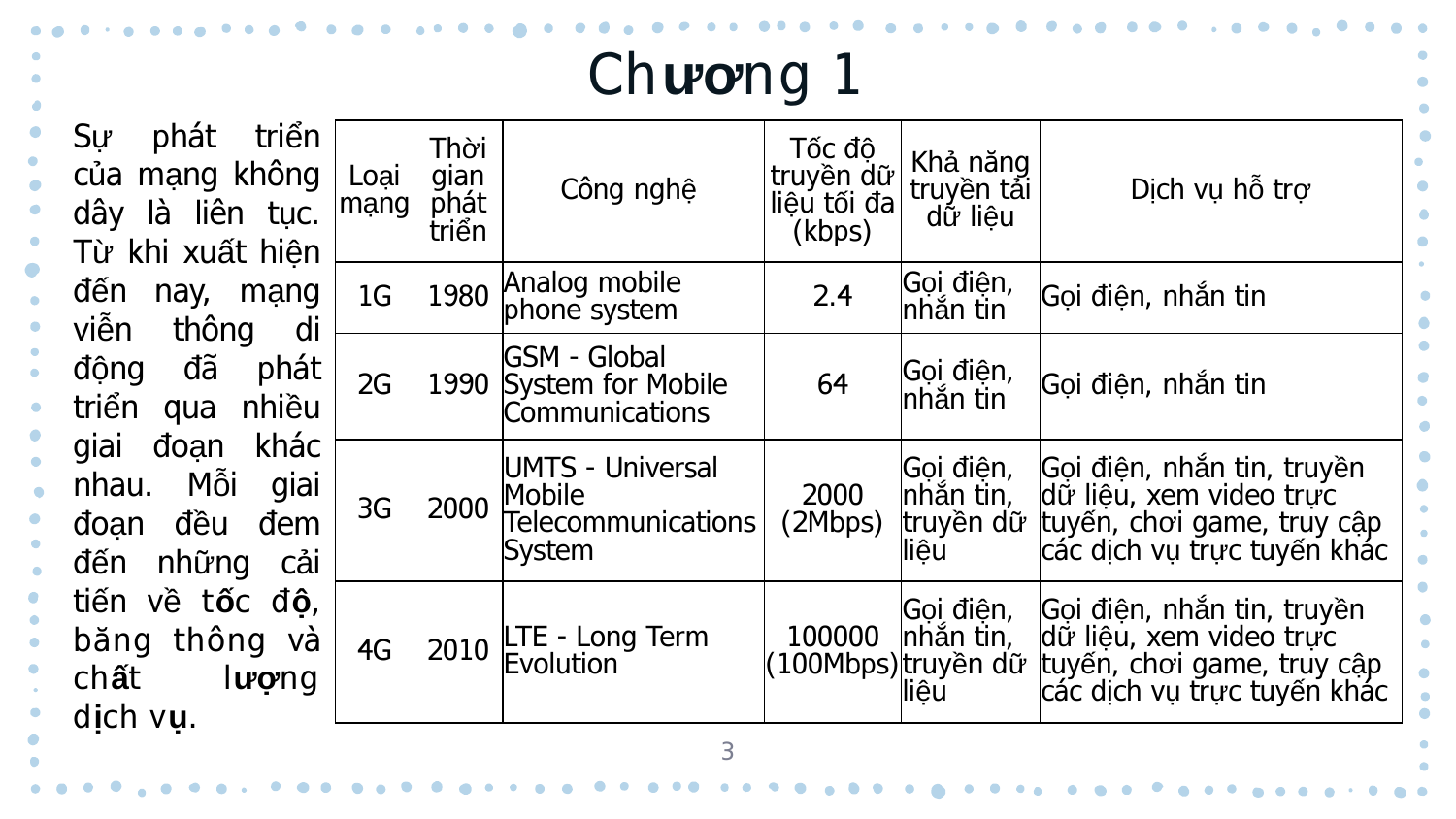

# Chương 1
Sự phát triển của mạng không dây là liên tục. Từ khi xuất hiện đến nay, mạng viễn thông di động đã phát triển qua nhiều giai đoạn khác nhau. Mỗi giai đoạn đều đem đến những cải tiến về tốc độ, băng thông và chất lượng dịch vụ.
| Loại mạng | Thời gian phát triển | Công nghệ | Tốc độ truyền dữ liệu tối đa (kbps) | Khả năng truyền tải dữ liệu | Dịch vụ hỗ trợ |
| --- | --- | --- | --- | --- | --- |
| 1G | 1980 | Analog mobile phone system | 2.4 | Gọi điện, nhắn tin | Gọi điện, nhắn tin |
| 2G | 1990 | GSM - Global System for Mobile Communications | 64 | Gọi điện, nhắn tin | Gọi điện, nhắn tin |
| 3G | 2000 | UMTS - Universal Mobile Telecommunications System | 2000 (2Mbps) | Gọi điện, nhắn tin, truyền dữ liệu | Gọi điện, nhắn tin, truyền dữ liệu, xem video trực tuyến, chơi game, truy cập các dịch vụ trực tuyến khác |
| 4G | 2010 | LTE - Long Term Evolution | 100000 (100Mbps) | Gọi điện, nhắn tin, truyền dữ liệu | Gọi điện, nhắn tin, truyền dữ liệu, xem video trực tuyến, chơi game, truy cập các dịch vụ trực tuyến khác |
3